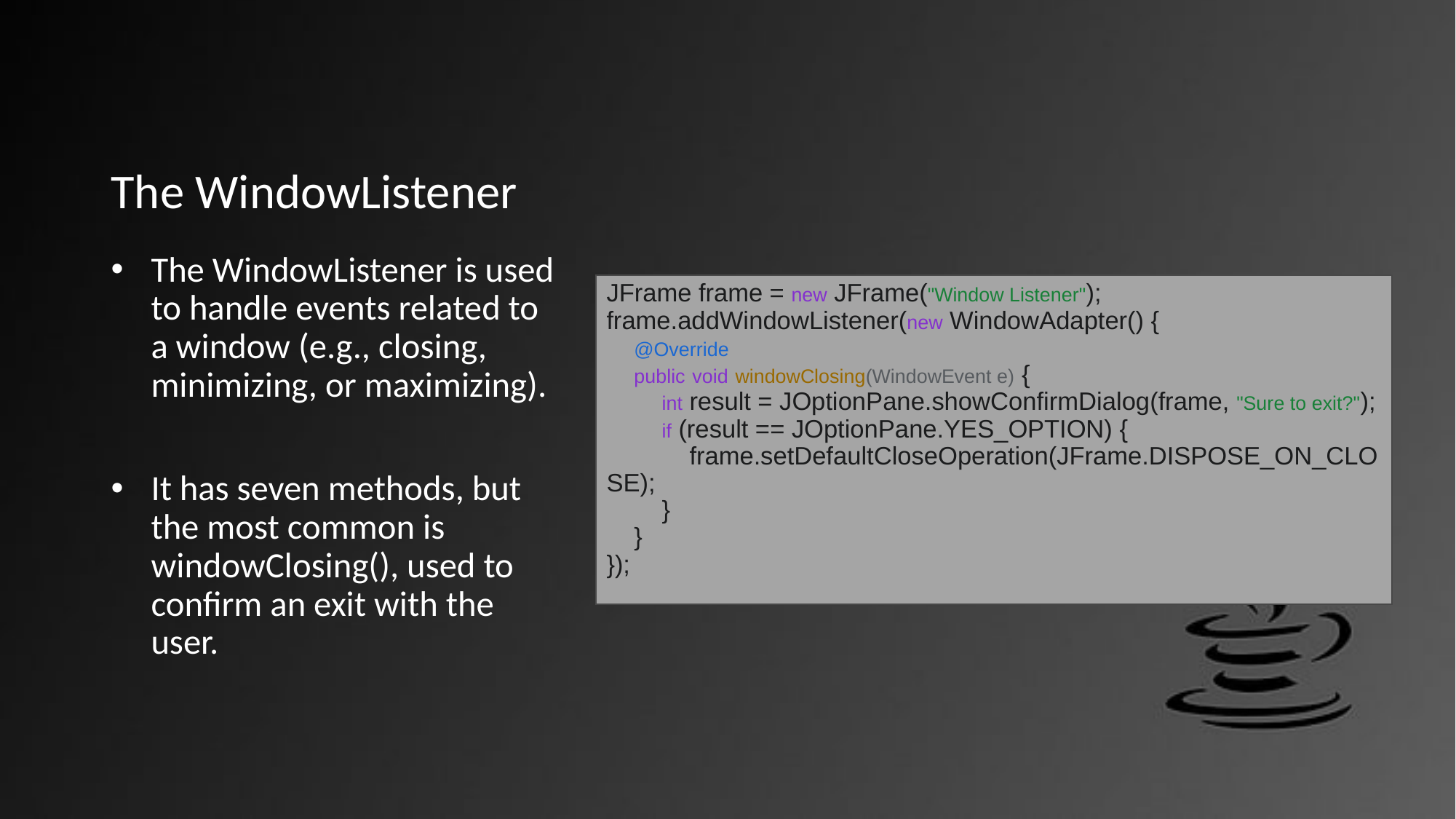

# The WindowListener
The WindowListener is used to handle events related to a window (e.g., closing, minimizing, or maximizing).

It has seven methods, but the most common is windowClosing(), used to confirm an exit with the user.

JFrame frame = new JFrame("Window Listener");
frame.addWindowListener(new WindowAdapter() {
    @Override
    public void windowClosing(WindowEvent e) {
        int result = JOptionPane.showConfirmDialog(frame, "Sure to exit?");
        if (result == JOptionPane.YES_OPTION) {
            frame.setDefaultCloseOperation(JFrame.DISPOSE_ON_CLOSE);
        }
    }
});